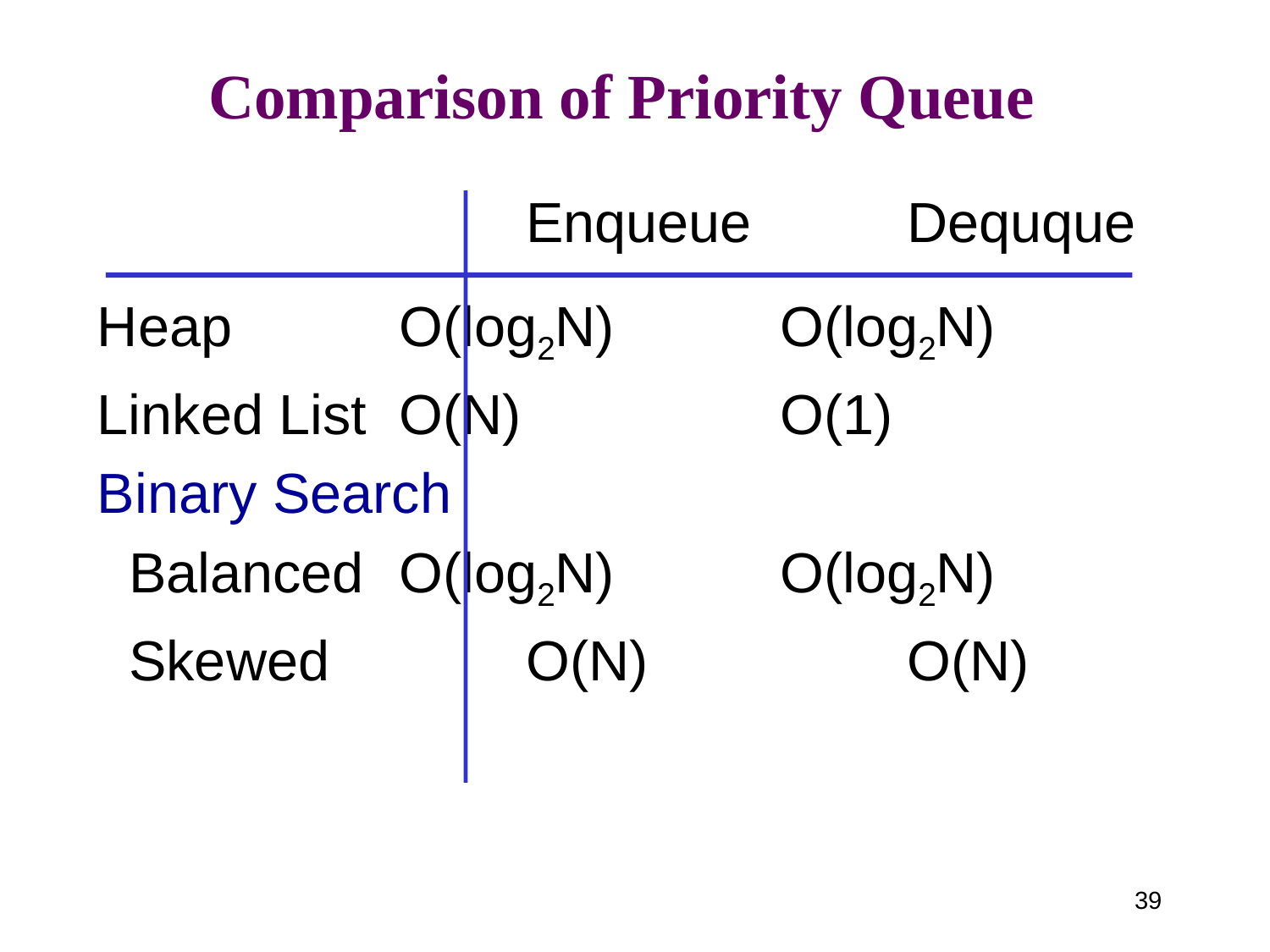

# Comparison of Priority Queue
				Enqueue		Dequque

Heap		O(log2N)		O(log2N)
Linked List	O(N)			O(1)
Binary Search
  Balanced	O(log2N)		O(log2N)
  Skewed		O(N)			O(N)

39